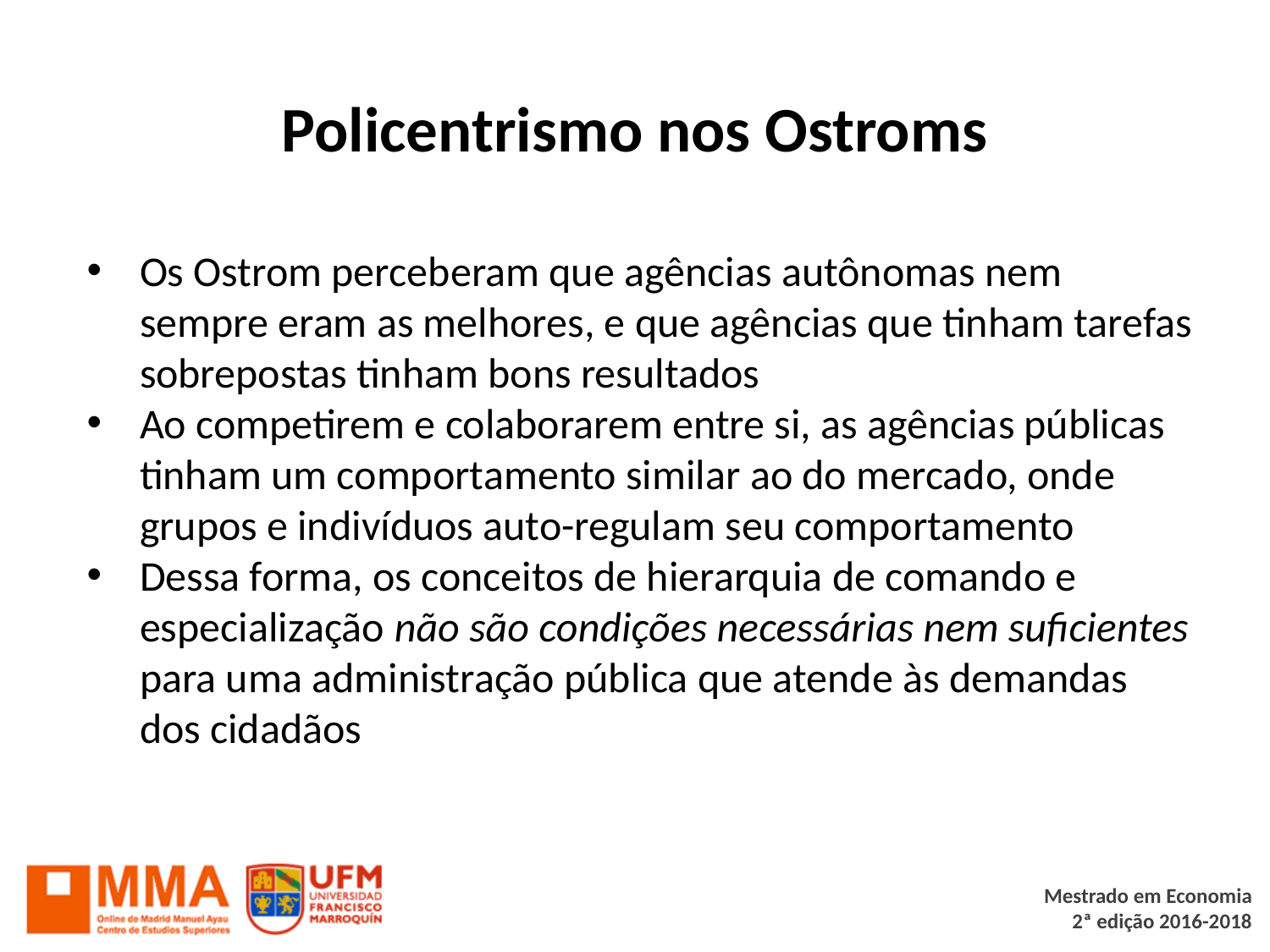

# Policentrismo nos Ostroms
Os Ostrom perceberam que agências autônomas nem sempre eram as melhores, e que agências que tinham tarefas sobrepostas tinham bons resultados
Ao competirem e colaborarem entre si, as agências públicas tinham um comportamento similar ao do mercado, onde grupos e indivíduos auto-regulam seu comportamento
Dessa forma, os conceitos de hierarquia de comando e especialização não são condições necessárias nem suficientes para uma administração pública que atende às demandas dos cidadãos